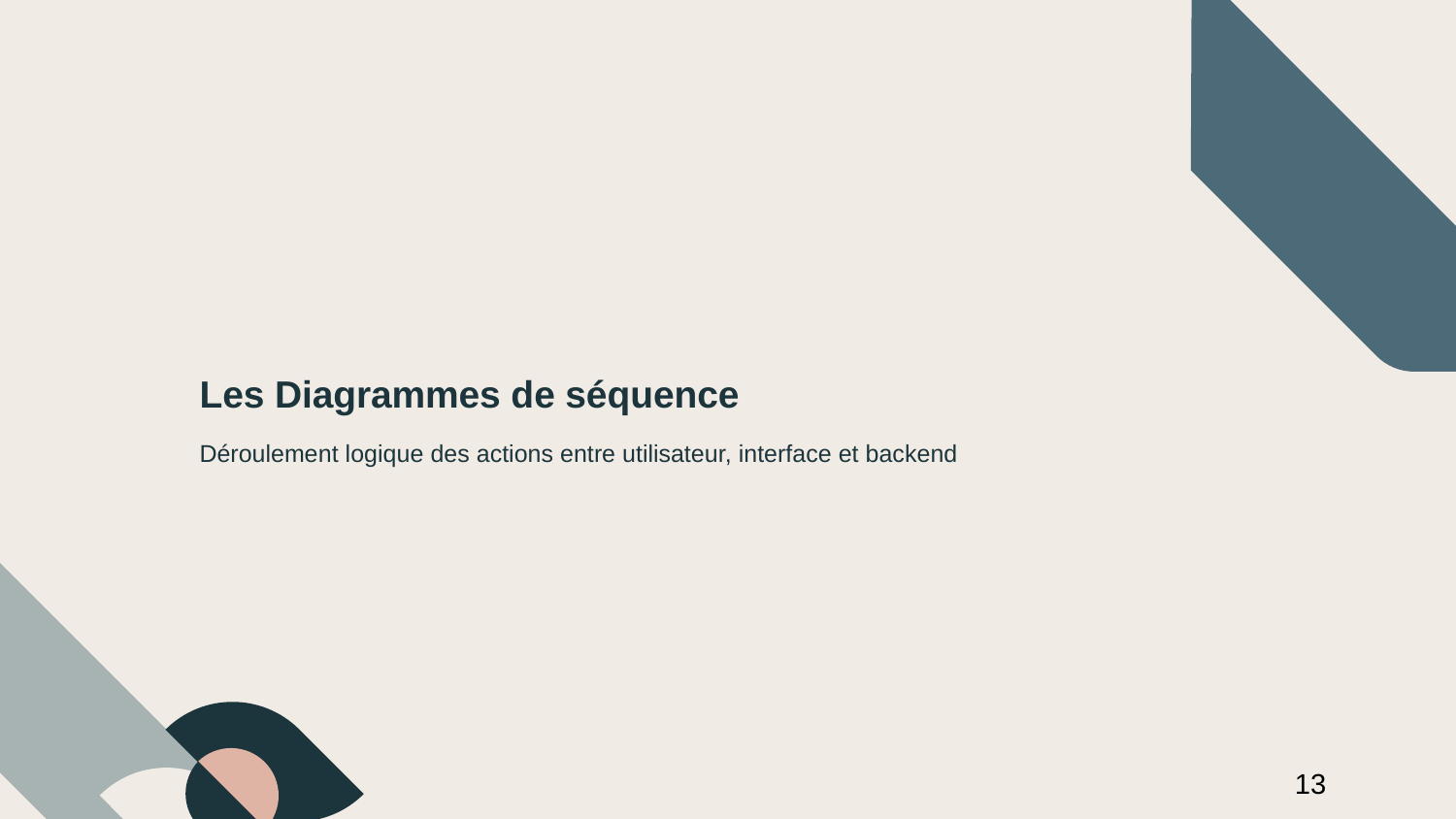

# Les Diagrammes de séquence
Déroulement logique des actions entre utilisateur, interface et backend
13